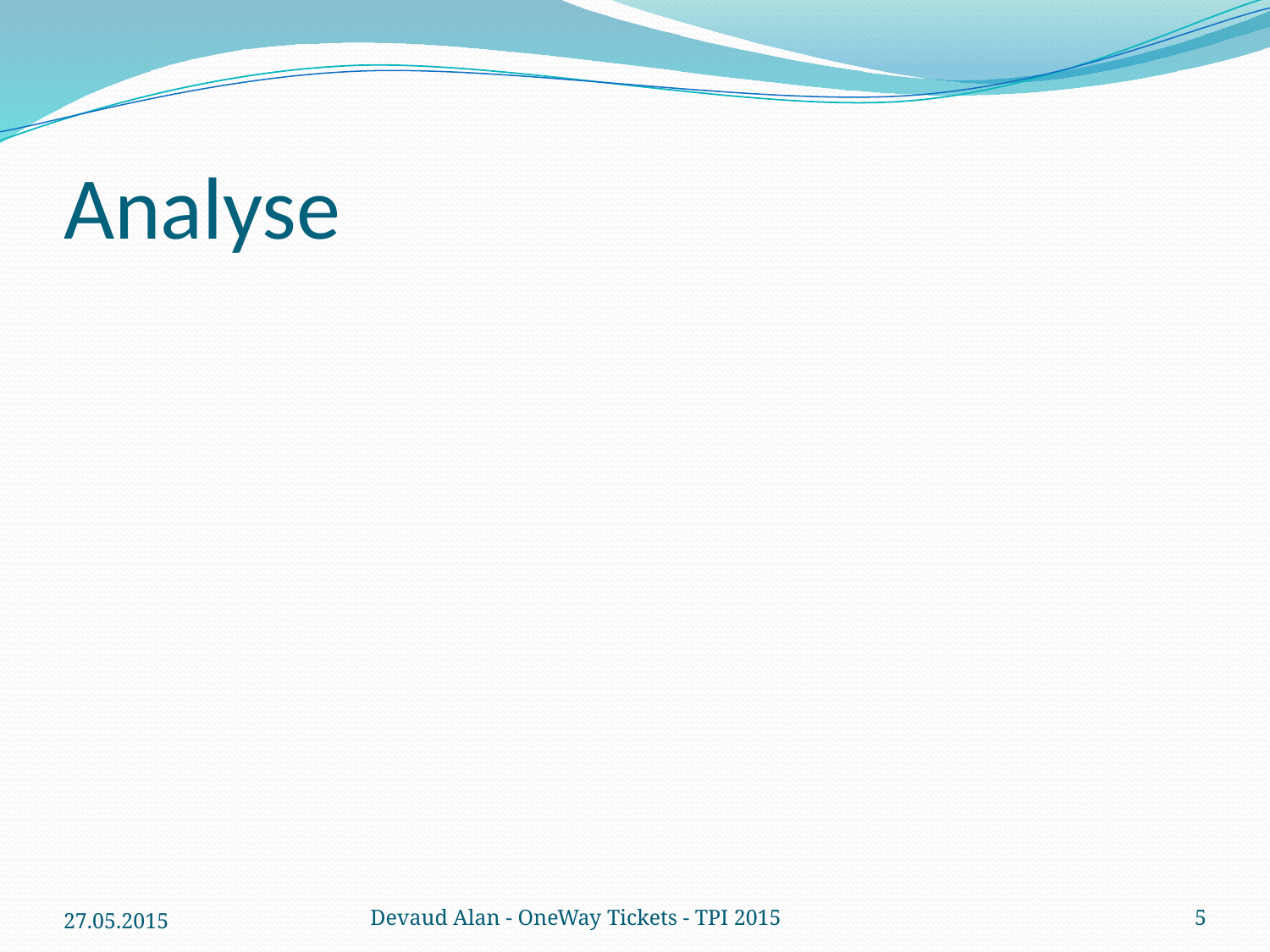

# Analyse

27.05.2015
Devaud Alan - OneWay Tickets - TPI 2015
5